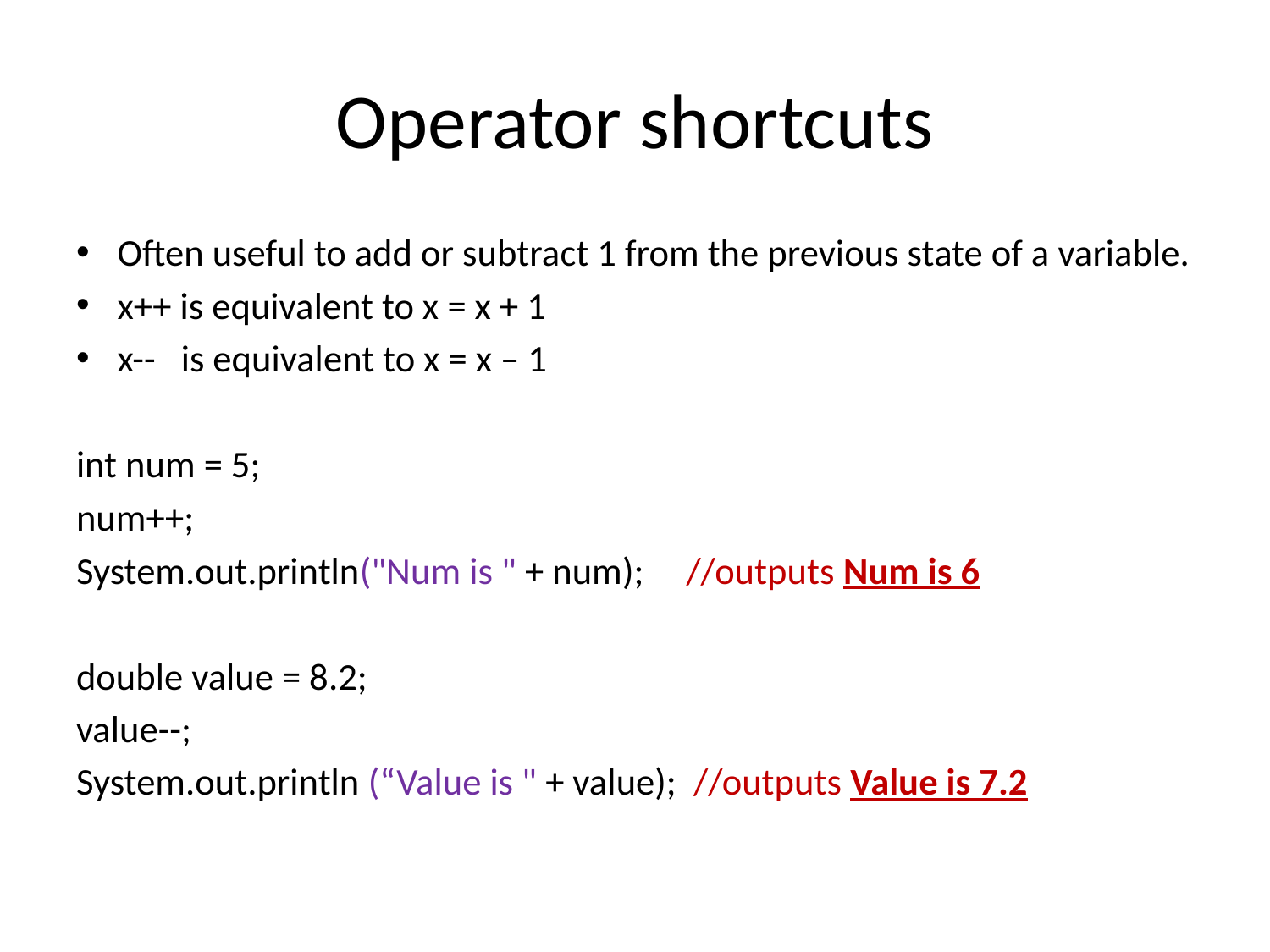

# Operator shortcuts
Often useful to add or subtract 1 from the previous state of a variable.
x++ is equivalent to x = x + 1
x--   is equivalent to x = x – 1

int num = 5;
num++;
System.out.println("Num is " + num);     //outputs Num is 6

double value = 8.2;
value--;
System.out.println (“Value is " + value);  //outputs Value is 7.2